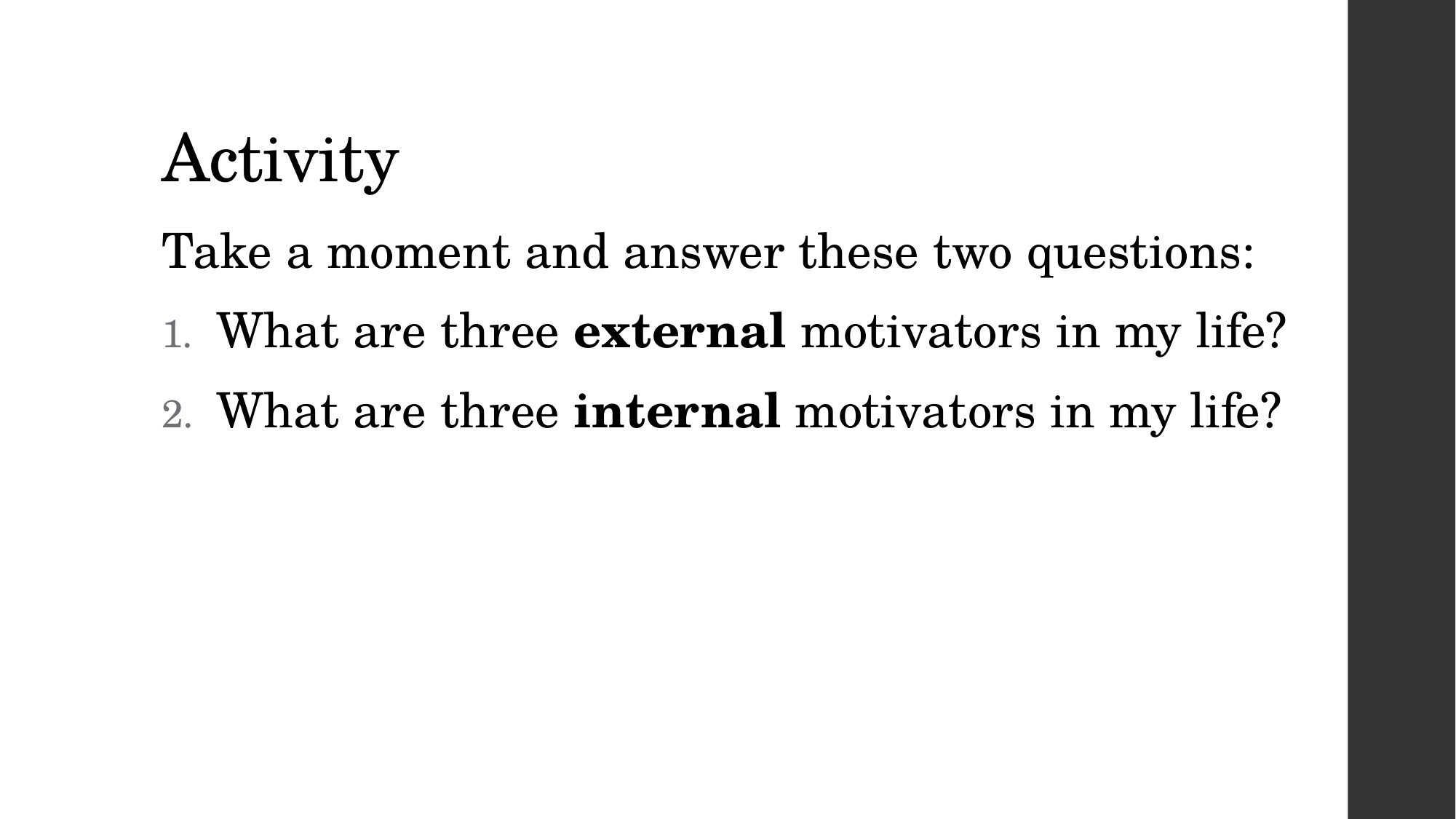

# Activity
Take a moment and answer these two questions:
What are three external motivators in my life?
What are three internal motivators in my life?